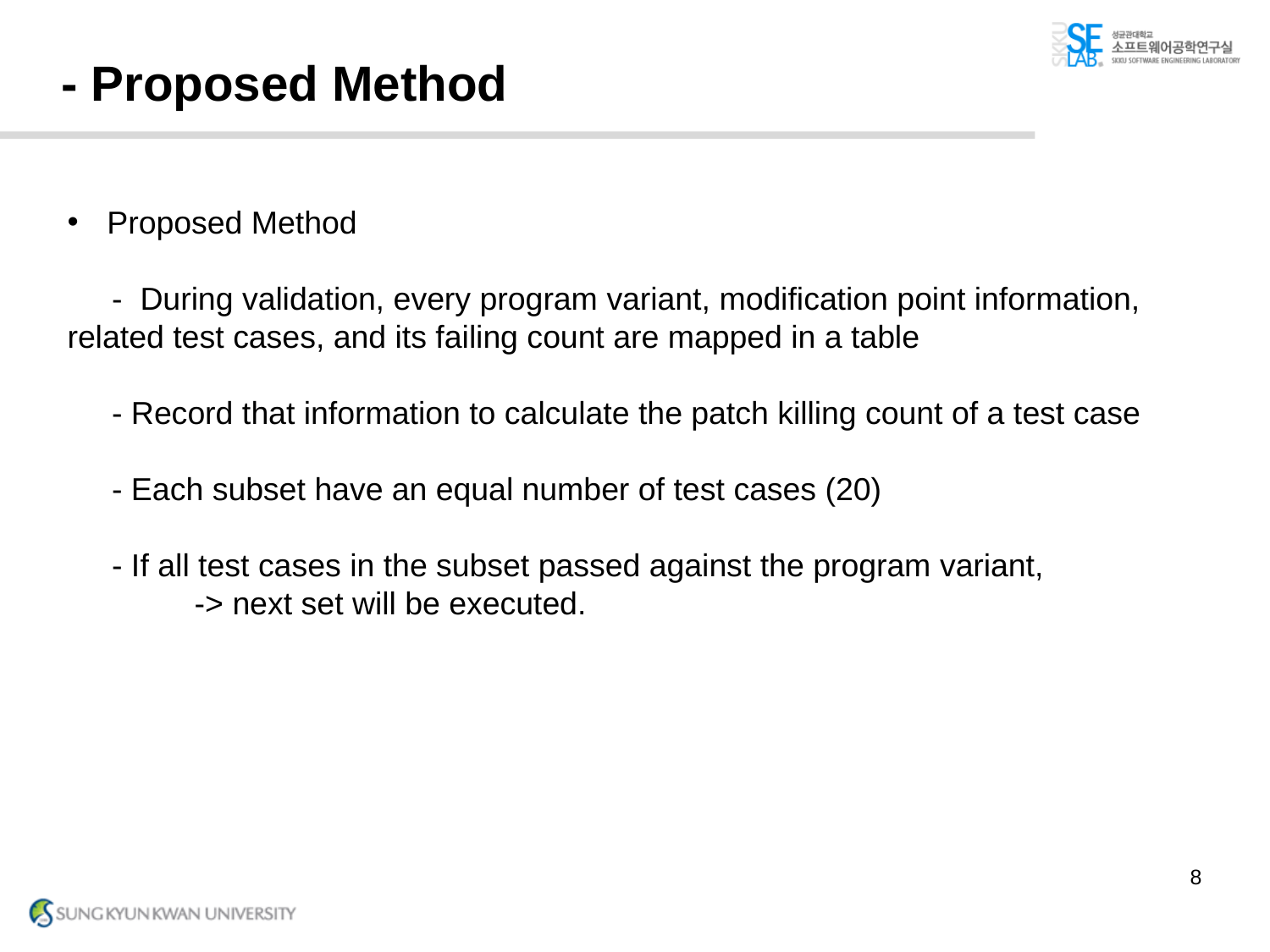

# - Proposed Method
Proposed Method

     -  During validation, every program variant, modification point information,      	related test cases, and its failing count are mapped in a table

     - Record that information to calculate the patch killing count of a test case

     - Each subset have an equal number of test cases (20)

     - If all test cases in the subset passed against the program variant,
	-> next set will be executed.

8